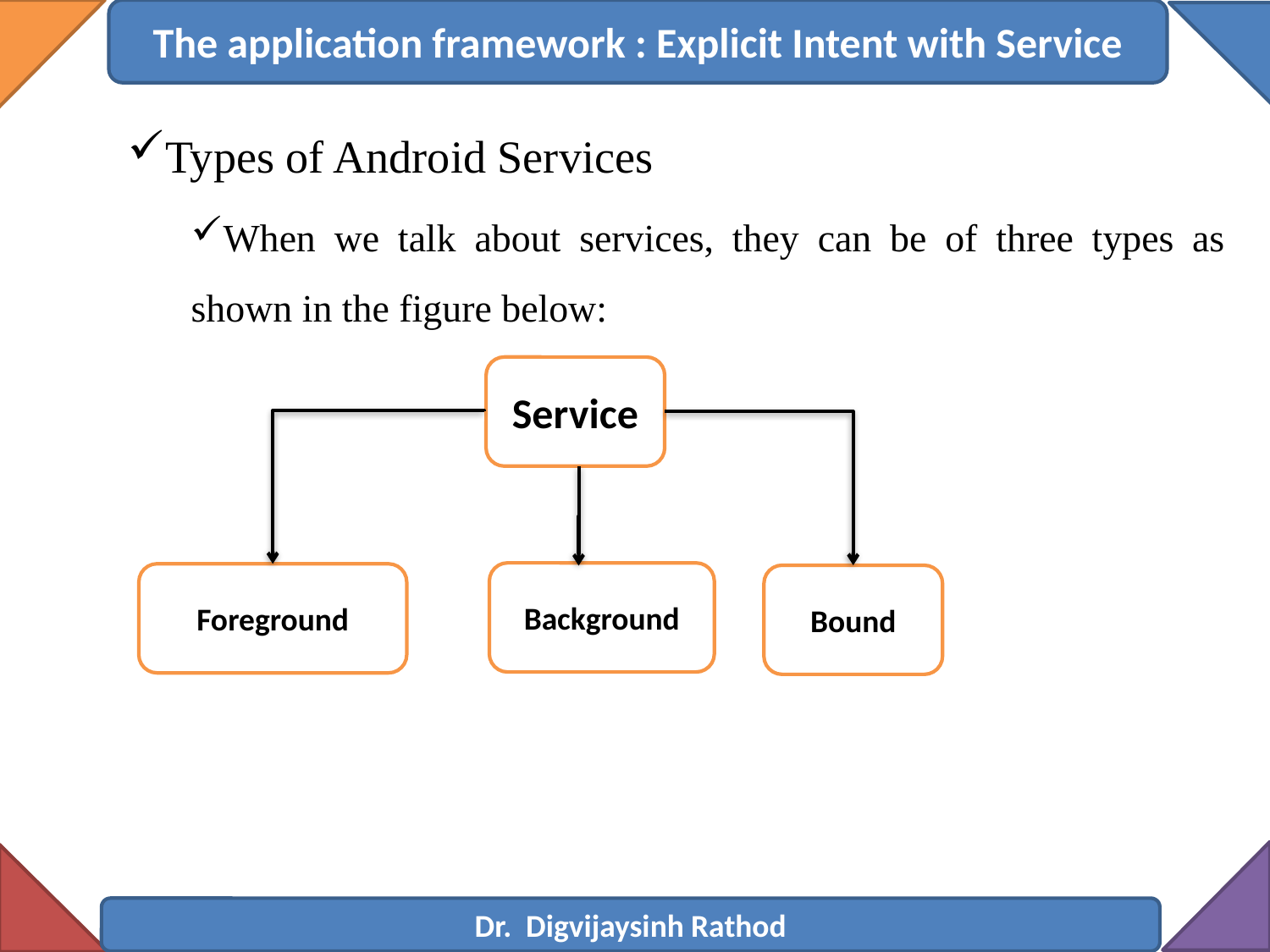

The application framework : Explicit Intent with Service

Types of Android Services
When we talk about services, they can be of three types as shown in the figure below:

Service
Background
Foreground
Bound

Dr.  Digvijaysinh Rathod